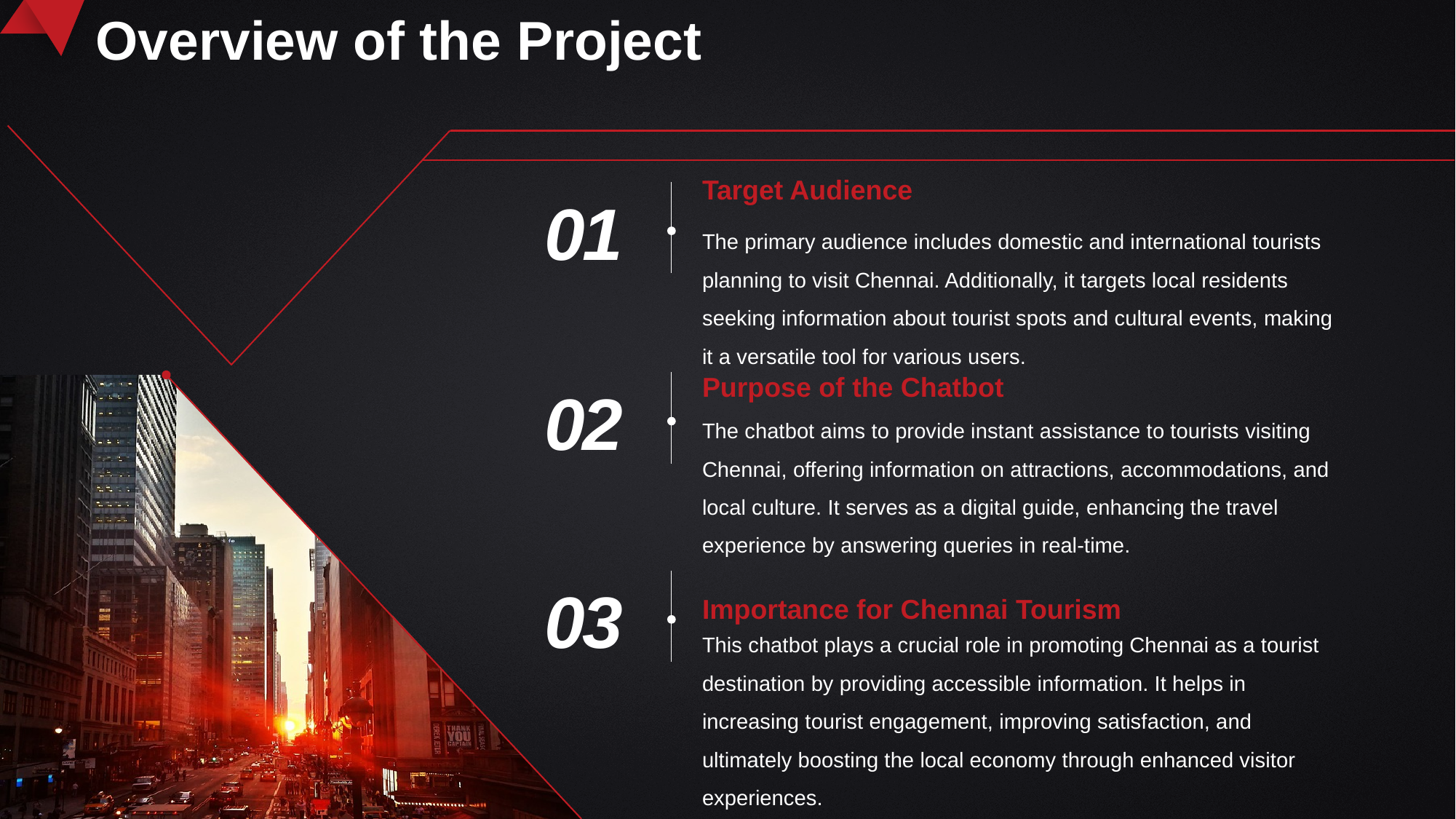

Overview of the Project

Target Audience
01
The primary audience includes domestic and international tourists planning to visit Chennai. Additionally, it targets local residents seeking information about tourist spots and cultural events, making it a versatile tool for various users.

Purpose of the Chatbot
02

The chatbot aims to provide instant assistance to tourists visiting Chennai, offering information on attractions, accommodations, and local culture. It serves as a digital guide, enhancing the travel experience by answering queries in real-time.

03
Importance for Chennai Tourism
This chatbot plays a crucial role in promoting Chennai as a tourist destination by providing accessible information. It helps in increasing tourist engagement, improving satisfaction, and ultimately boosting the local economy through enhanced visitor experiences.